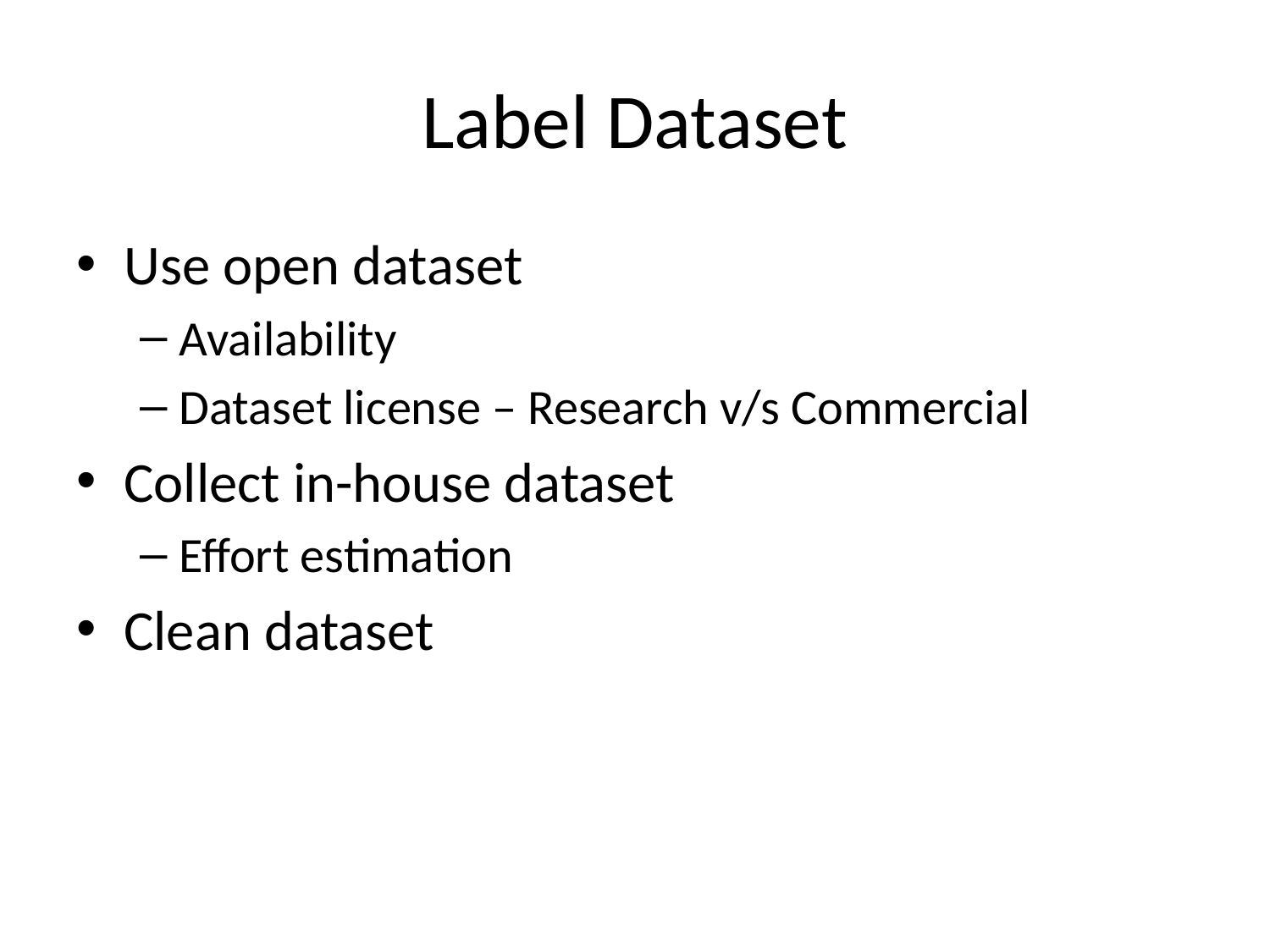

# Label Dataset
Use open dataset
Availability
Dataset license – Research v/s Commercial
Collect in-house dataset
Effort estimation
Clean dataset